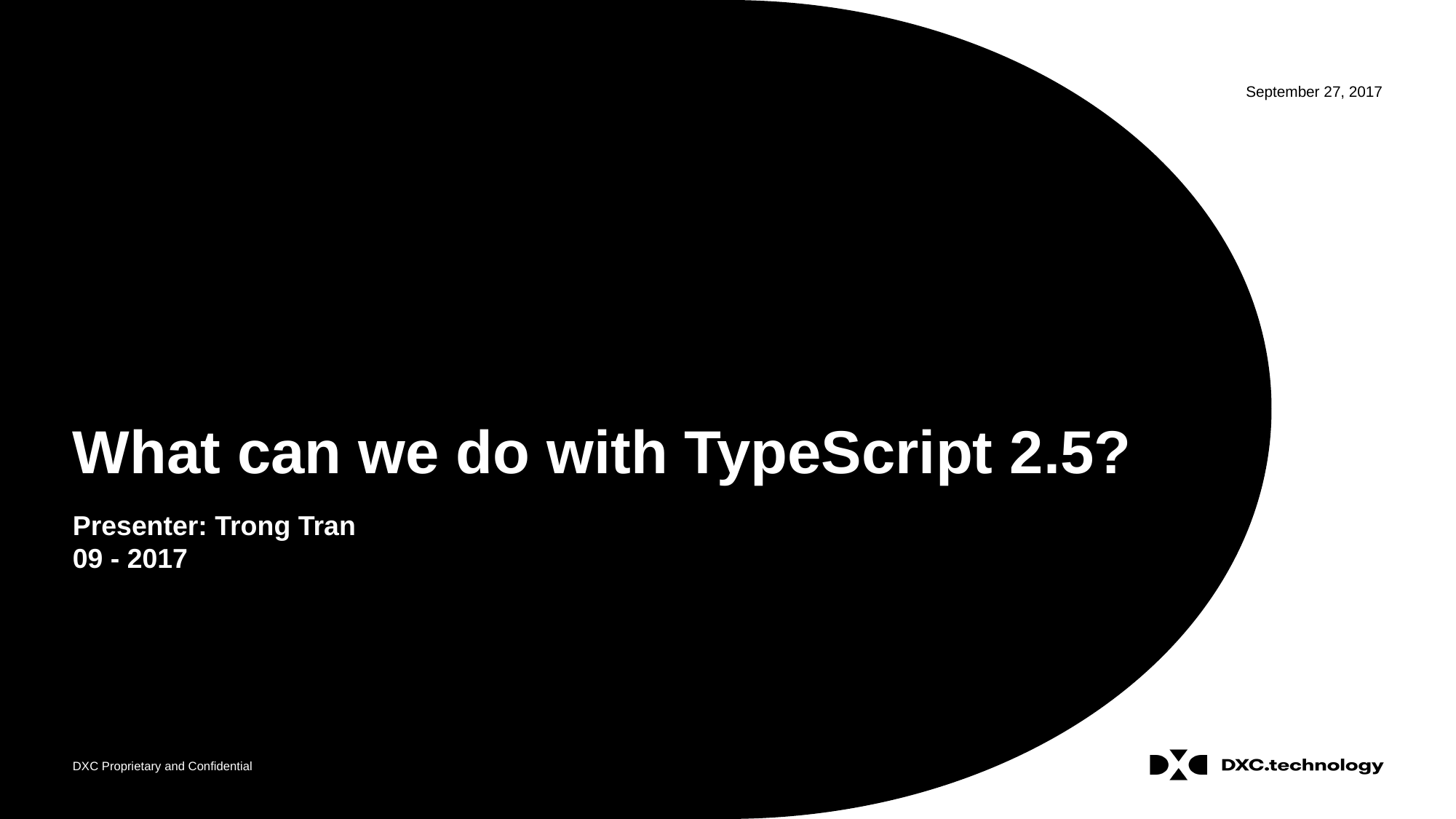

# What can we do with TypeScript 2.5?
Presenter: Trong Tran
09 - 2017